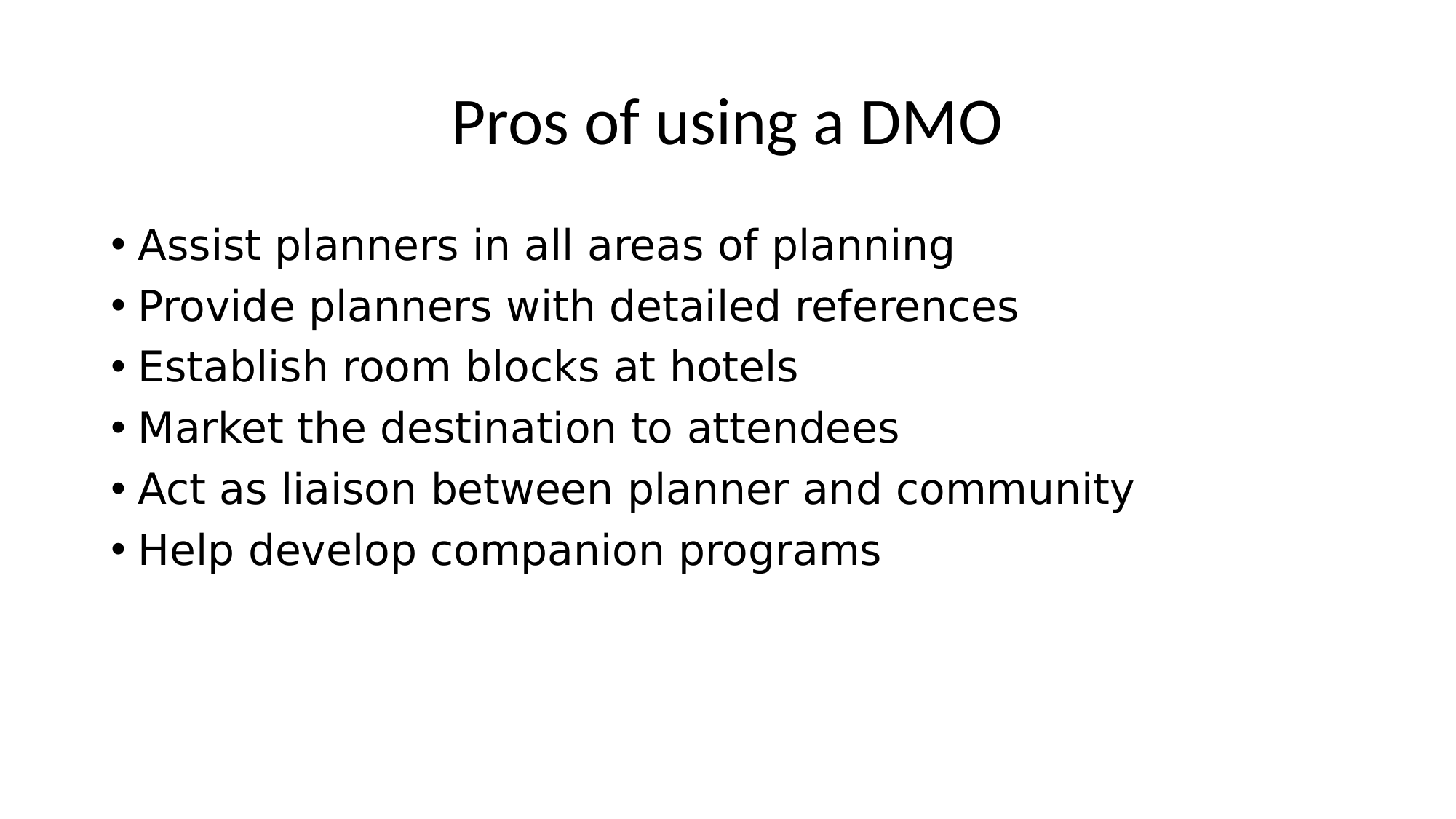

# Pros of using a DMO
Assist planners in all areas of planning
Provide planners with detailed references
Establish room blocks at hotels
Market the destination to attendees
Act as liaison between planner and community
Help develop companion programs